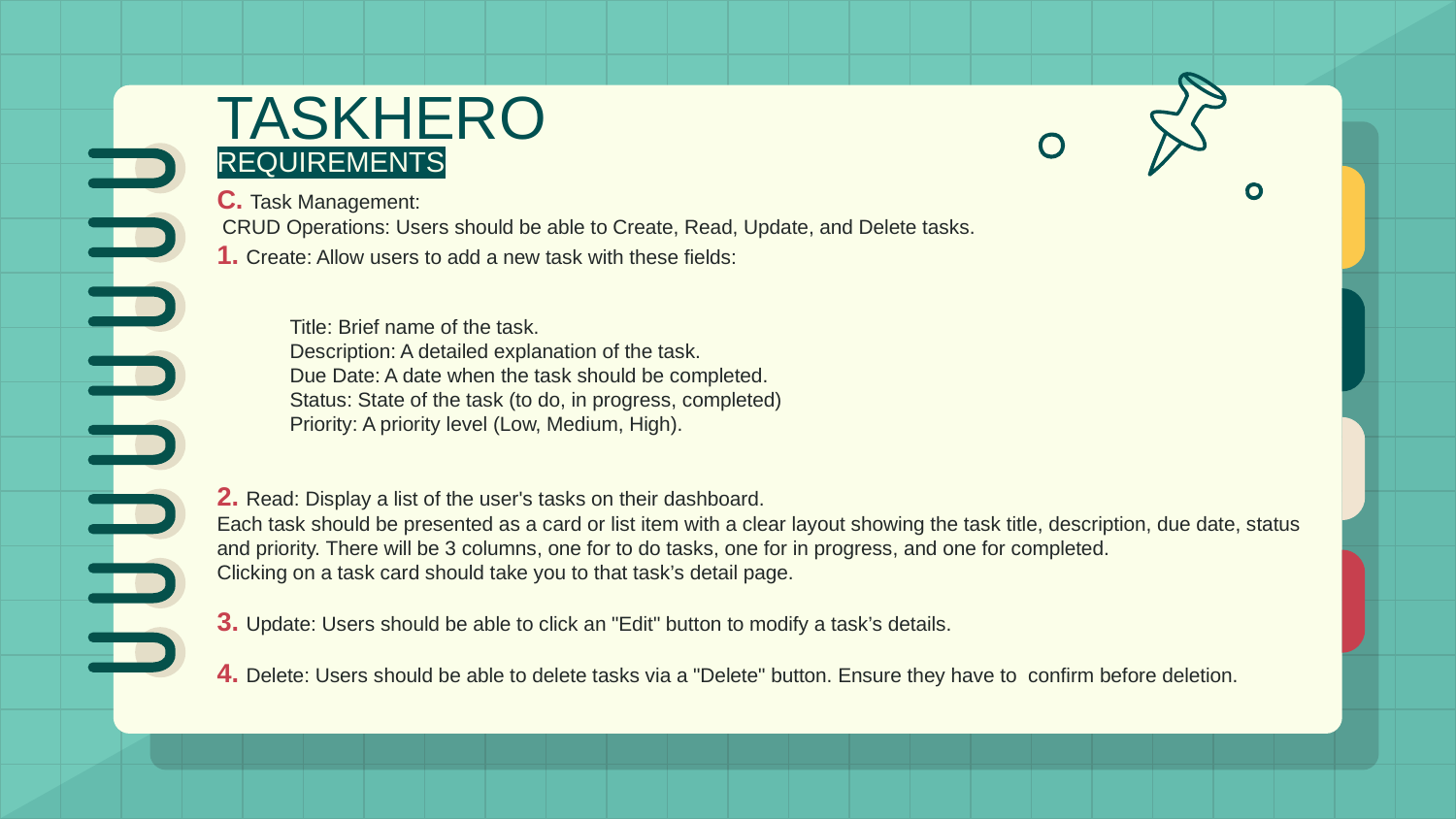

# TASKHERO

REQUIREMENTS

C. Task Management:
 CRUD Operations: Users should be able to Create, Read, Update, and Delete tasks.
1. Create: Allow users to add a new task with these fields:
Title: Brief name of the task.
Description: A detailed explanation of the task.
Due Date: A date when the task should be completed.
Status: State of the task (to do, in progress, completed)
Priority: A priority level (Low, Medium, High).
2. Read: Display a list of the user's tasks on their dashboard.
Each task should be presented as a card or list item with a clear layout showing the task title, description, due date, status and priority. There will be 3 columns, one for to do tasks, one for in progress, and one for completed.
Clicking on a task card should take you to that task’s detail page.
3. Update: Users should be able to click an "Edit" button to modify a task’s details.
4. Delete: Users should be able to delete tasks via a "Delete" button. Ensure they have to  confirm before deletion.